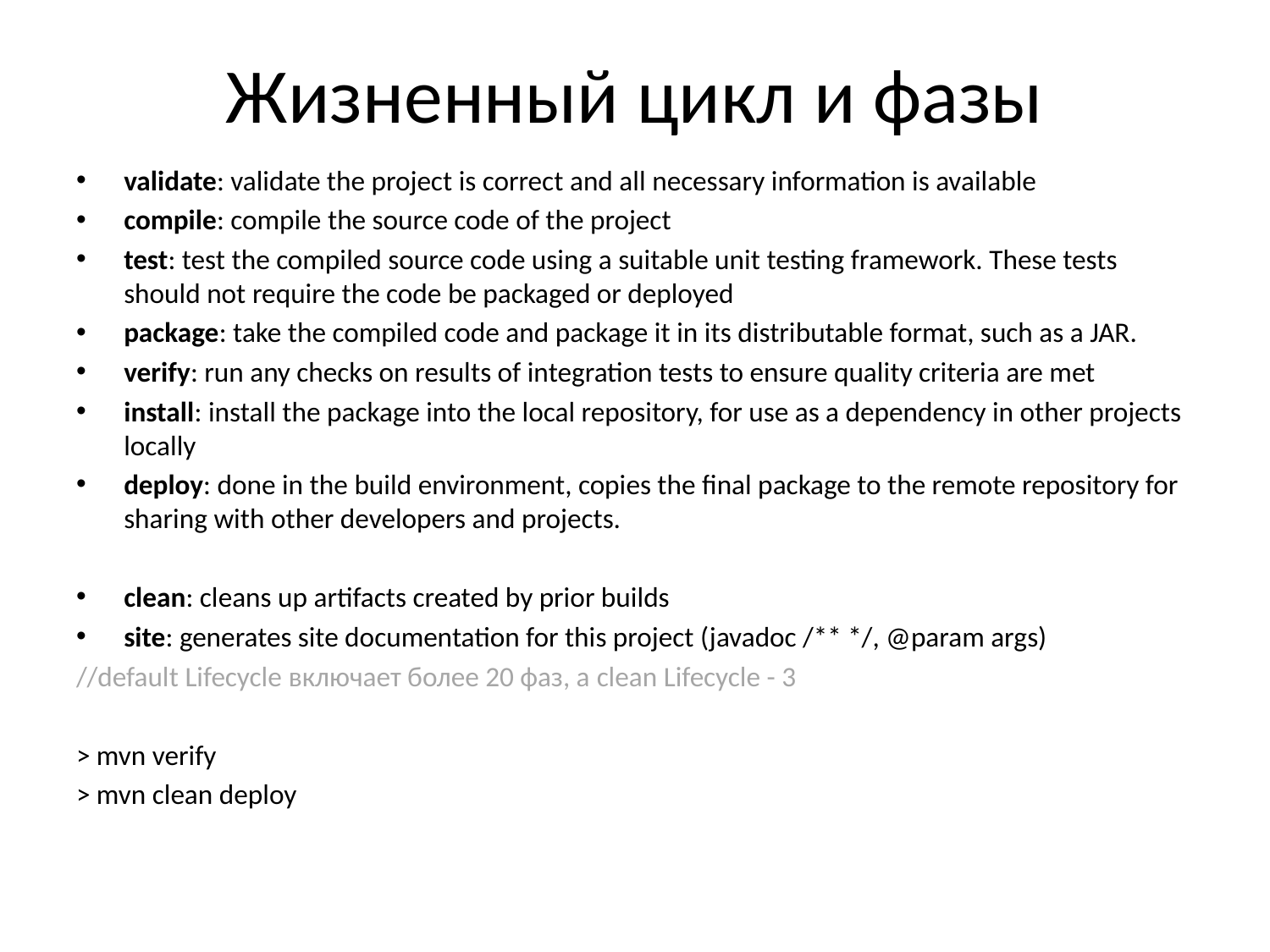

# Жизненный цикл и фазы
validate: validate the project is correct and all necessary information is available
compile: compile the source code of the project
test: test the compiled source code using a suitable unit testing framework. These tests should not require the code be packaged or deployed
package: take the compiled code and package it in its distributable format, such as a JAR.
verify: run any checks on results of integration tests to ensure quality criteria are met
install: install the package into the local repository, for use as a dependency in other projects locally
deploy: done in the build environment, copies the final package to the remote repository for sharing with other developers and projects.

clean: cleans up artifacts created by prior builds
site: generates site documentation for this project (javadoc /** */, @param args)
//default Lifecycle включает более 20 фаз, а clean Lifecycle - 3

> mvn verify
> mvn clean deploy